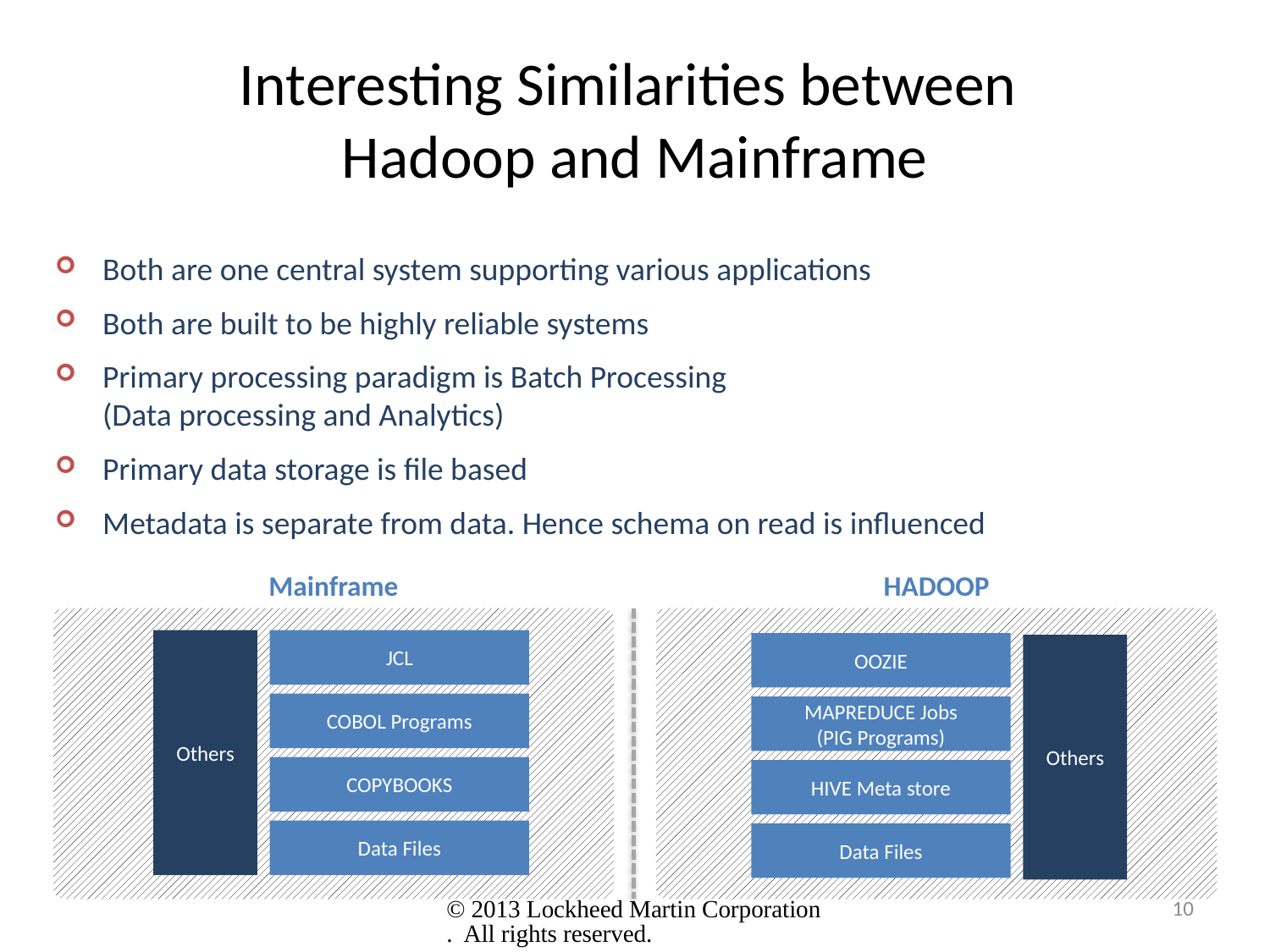

# Interesting Similarities between Hadoop and Mainframe
Both are one central system supporting various applications
Both are built to be highly reliable systems
Primary processing paradigm is Batch Processing
(Data processing and Analytics)
Primary data storage is file based
Metadata is separate from data. Hence schema on read is influenced
Mainframe
HADOOP

Others
JCL
OOZIE
Others
COBOL Programs
MAPREDUCE Jobs
(PIG Programs)
COPYBOOKS
HIVE Meta store
Data Files
Data Files
© 2013 Lockheed Martin Corporation.  All rights reserved.
10